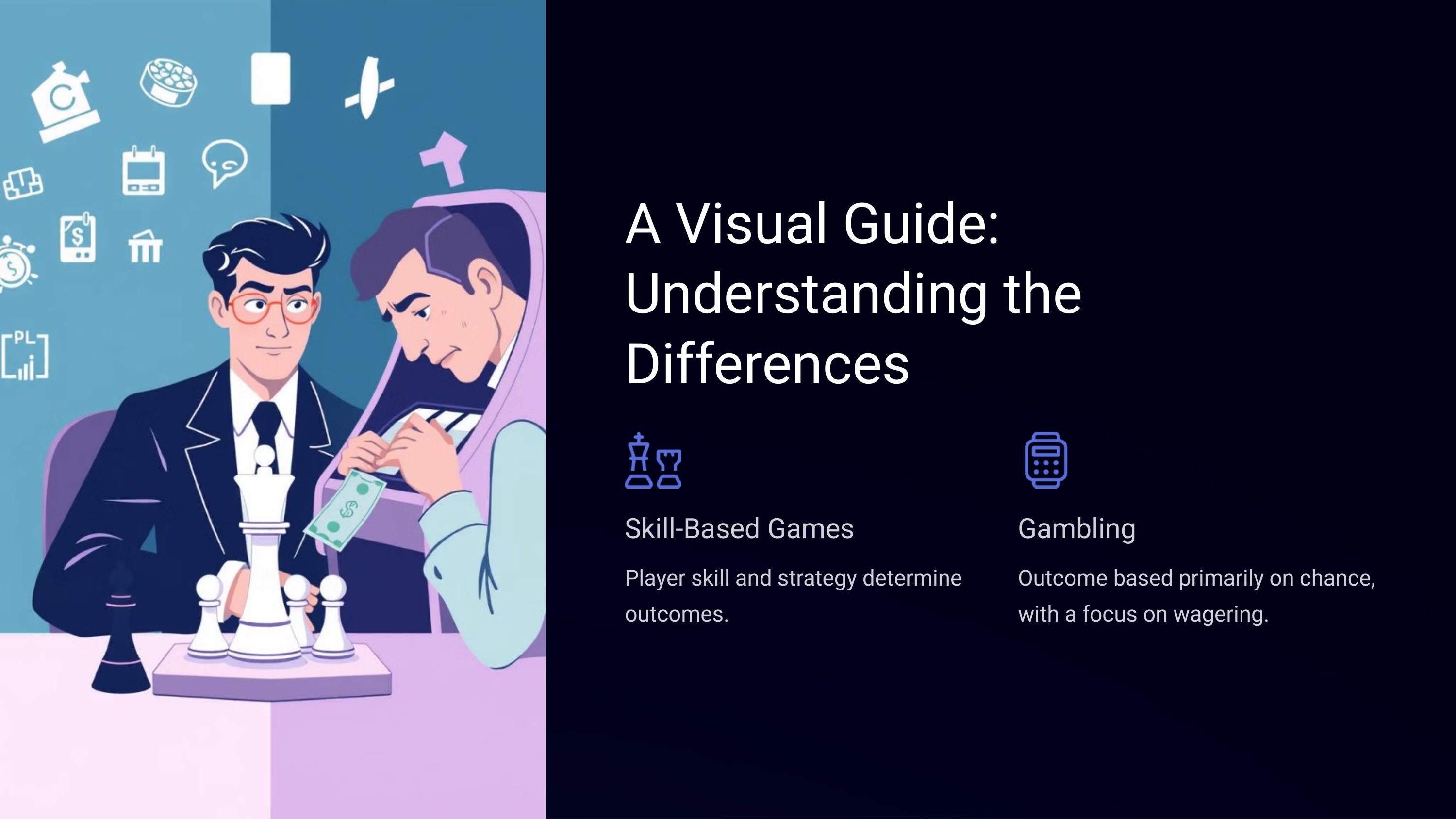

A Visual Guide: Understanding the Differences

Skill-Based Games

Gambling

Player skill and strategy determine outcomes.

Outcome based primarily on chance, with a focus on wagering.